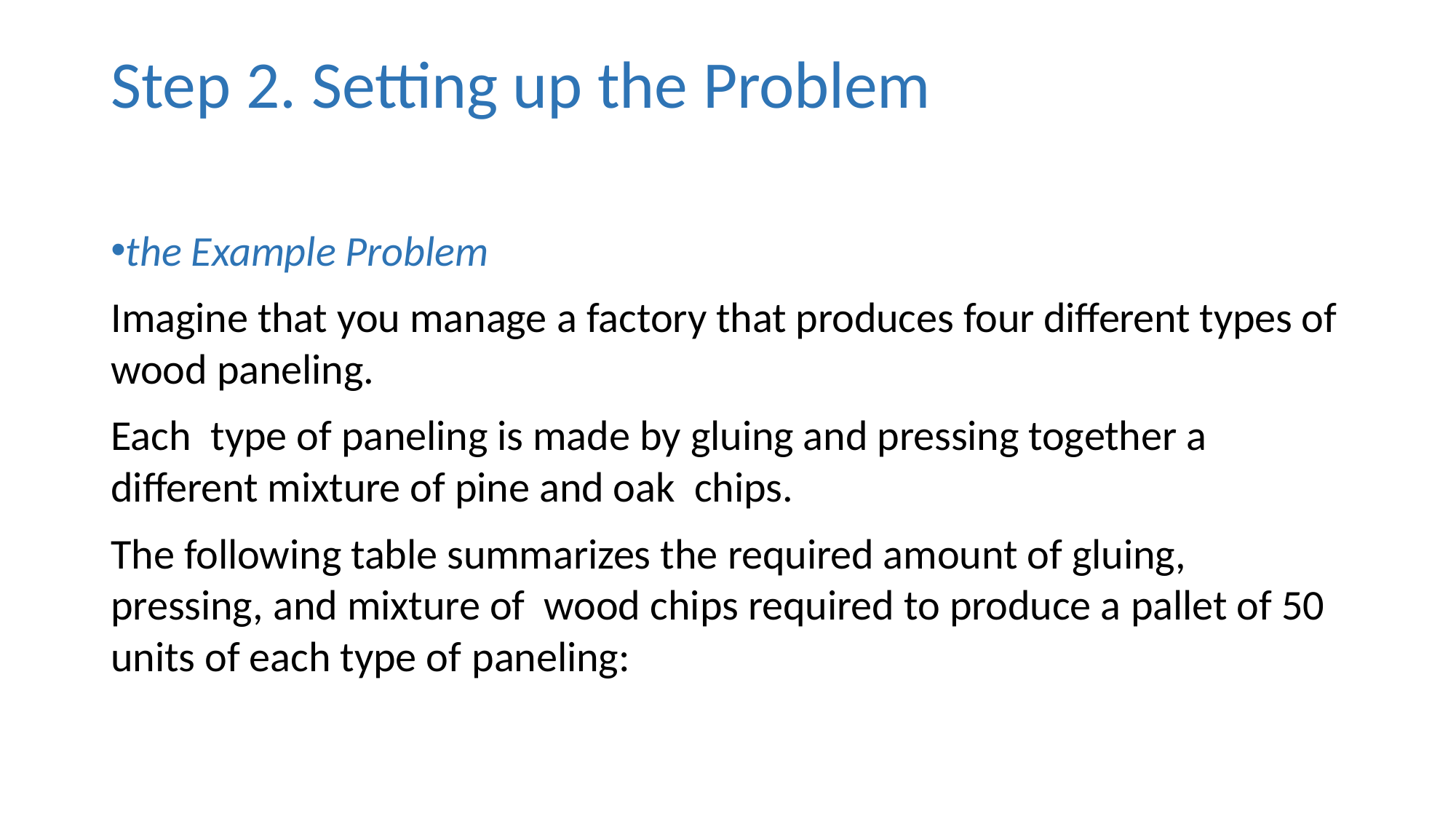

# Step 2. Setting up the Problem

the Example Problem
Imagine that you manage a factory that produces four different types of wood paneling.
Each  type of paneling is made by gluing and pressing together a different mixture of pine and oak  chips.
The following table summarizes the required amount of gluing, pressing, and mixture of  wood chips required to produce a pallet of 50 units of each type of paneling: